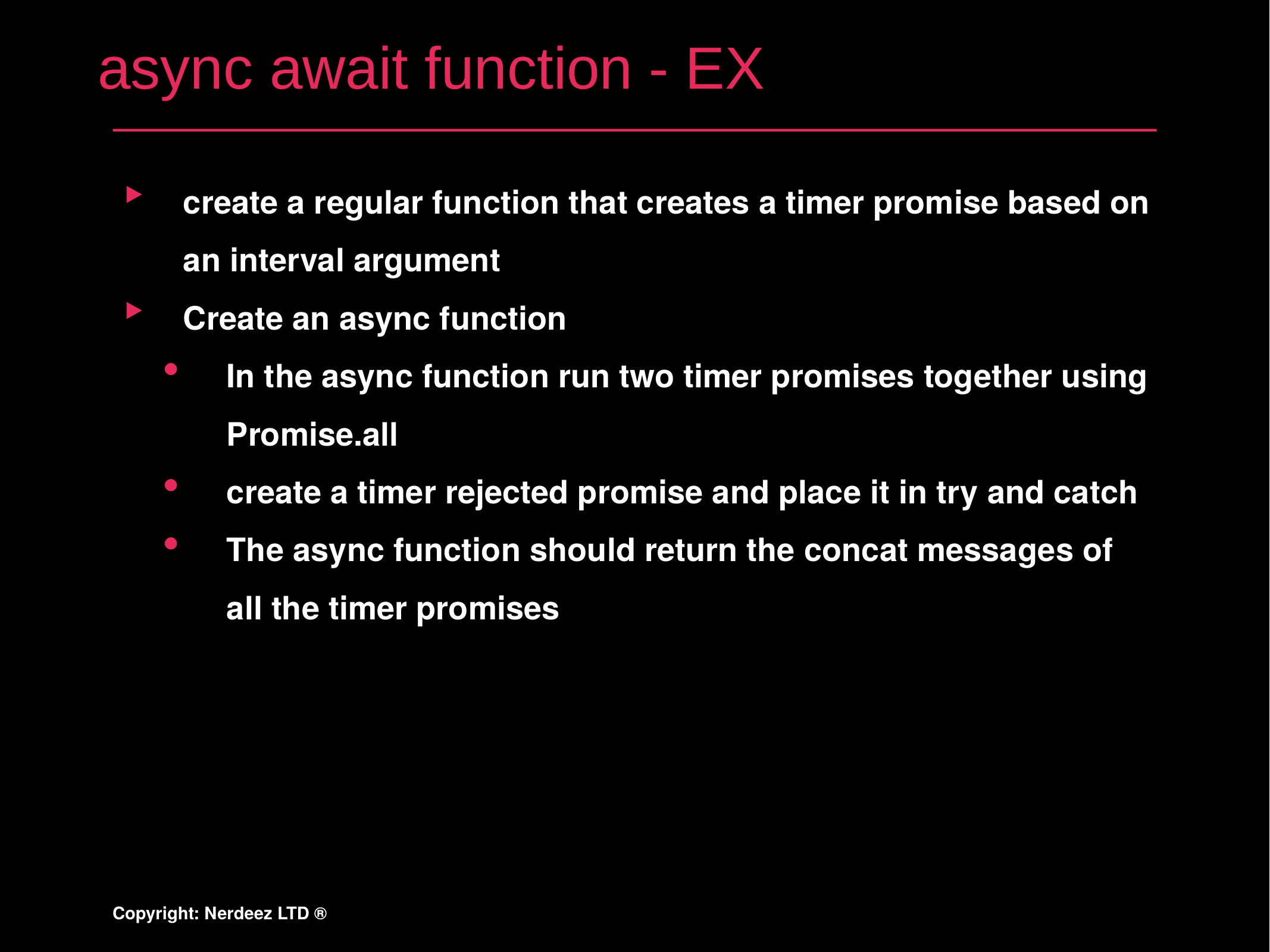

# async await function - EX

create a regular function that creates a timer promise based on an interval argument
Create an async function
In the async function run two timer promises together using Promise.all
create a timer rejected promise and place it in try and catch
The async function should return the concat messages of all the timer promises

Copyright: Nerdeez LTD ®